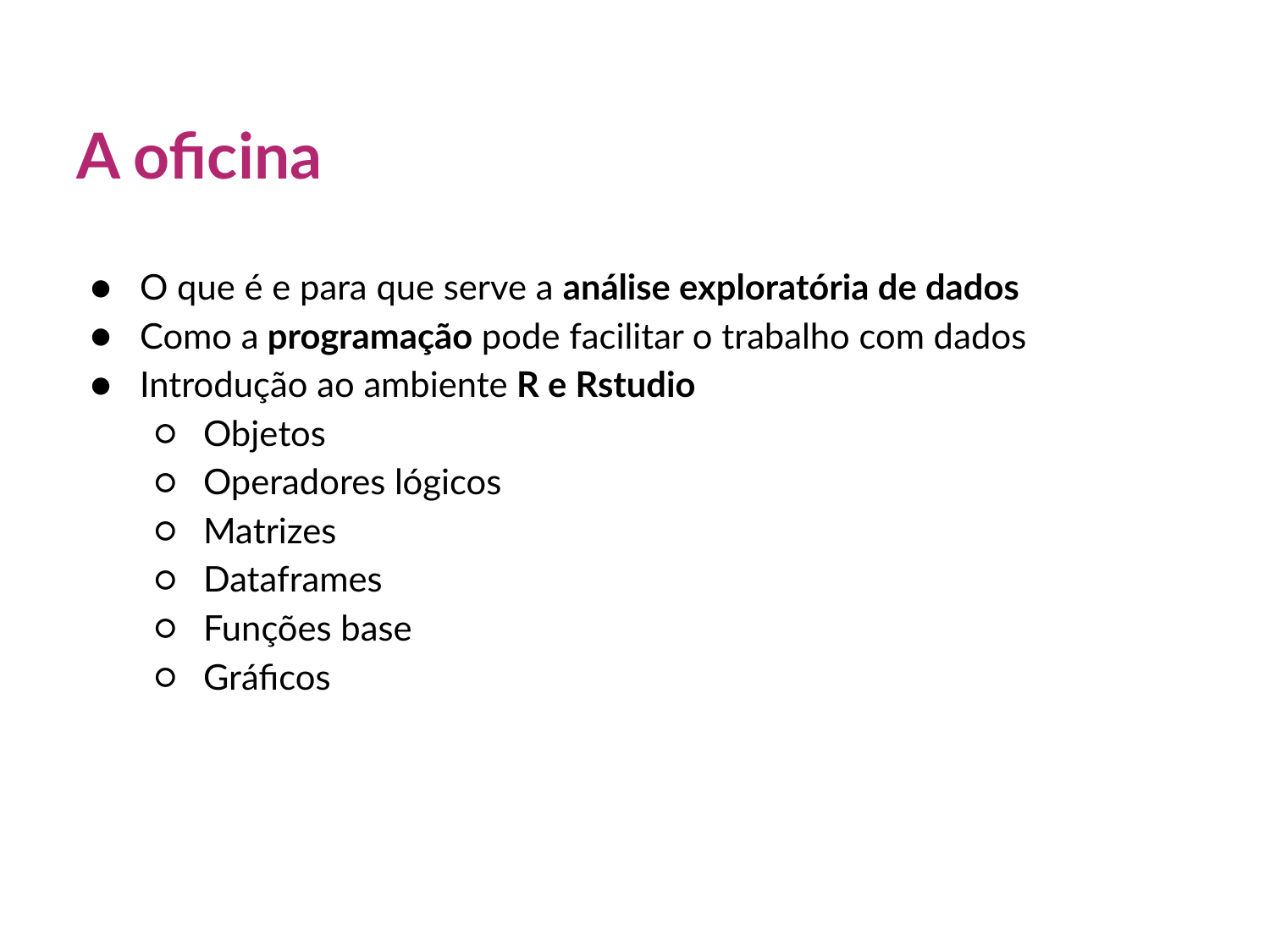

A oficina
O que é e para que serve a análise exploratória de dados
Como a programação pode facilitar o trabalho com dados
Introdução ao ambiente R e Rstudio
Objetos
Operadores lógicos
Matrizes
Dataframes
Funções base
Gráficos